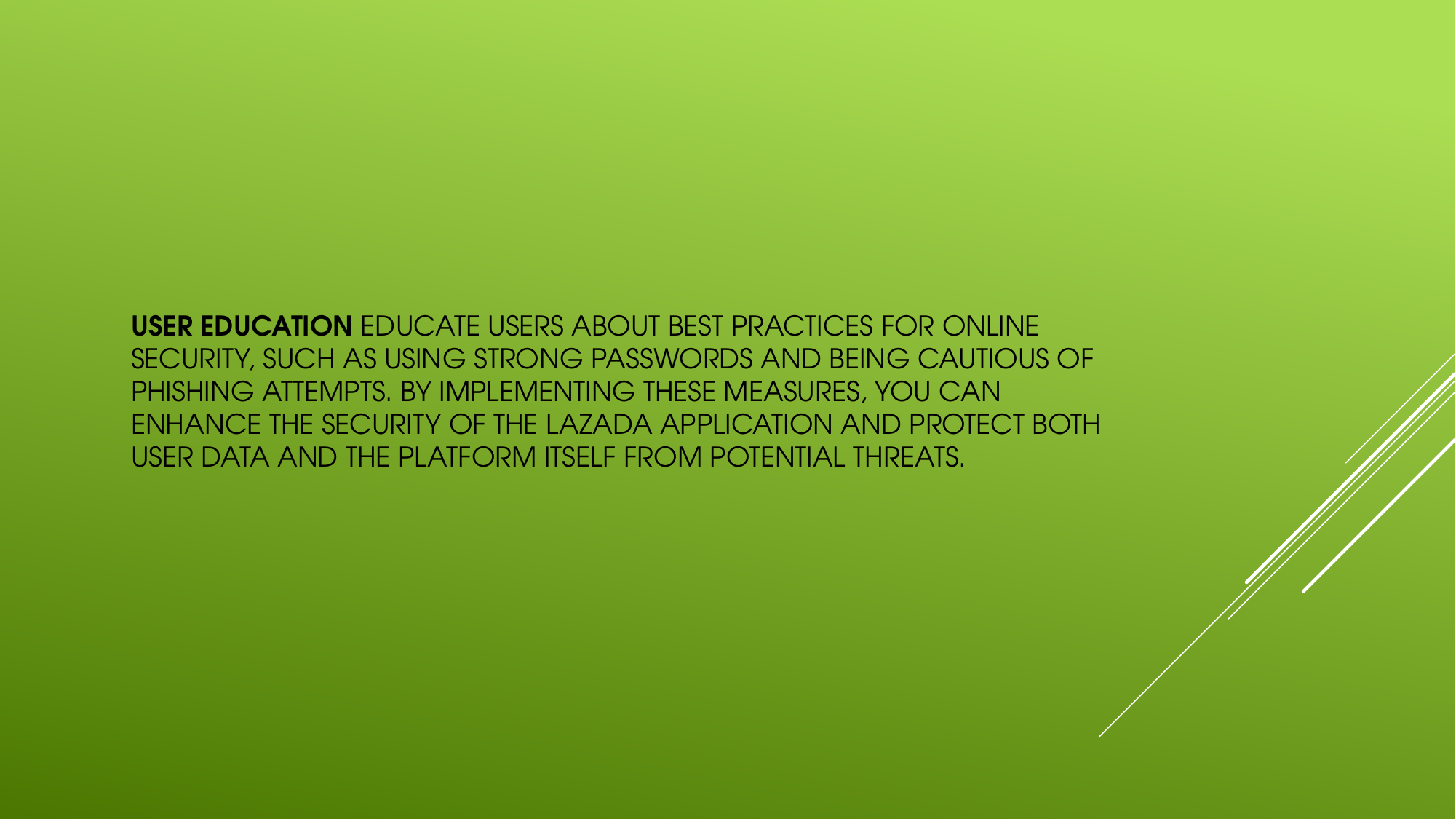

# User Education Educate users about best practices for online security, such as using strong passwords and being cautious of phishing attempts. By implementing these measures, you can enhance the security of the Lazada application and protect both user data and the platform itself from potential threats.